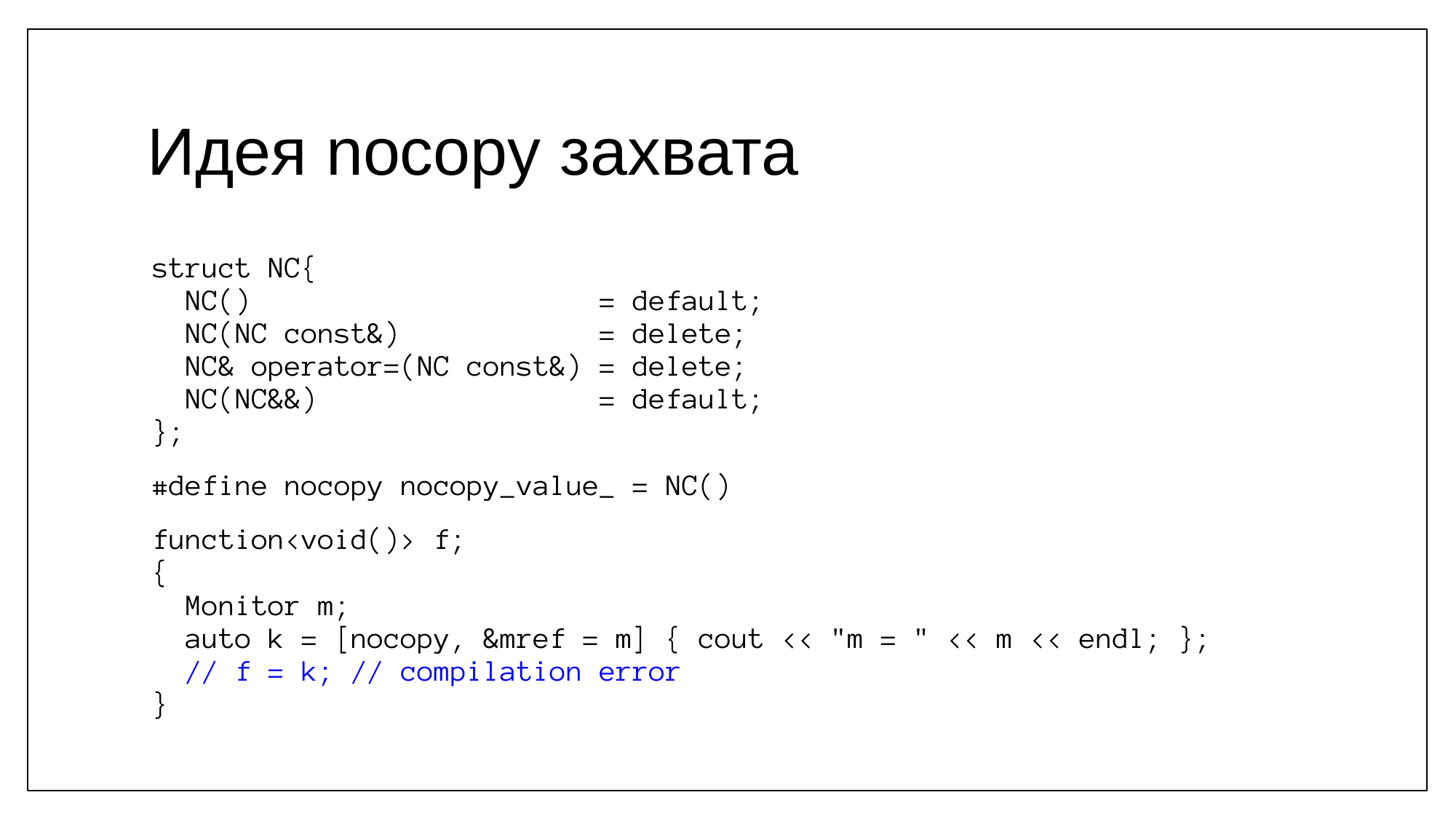

# Идея nocopy захвата
struct NC{
  NC()                     = default;
  NC(NC const&)            = delete;
  NC& operator=(NC const&) = delete;
  NC(NC&&)                 = default;
};
#define nocopy nocopy_value_ = NC()
function<void()> f;
{
  Monitor m;
  auto k = [nocopy, &mref = m] { cout << "m = " << m << endl; };
  // f = k; // compilation error
}